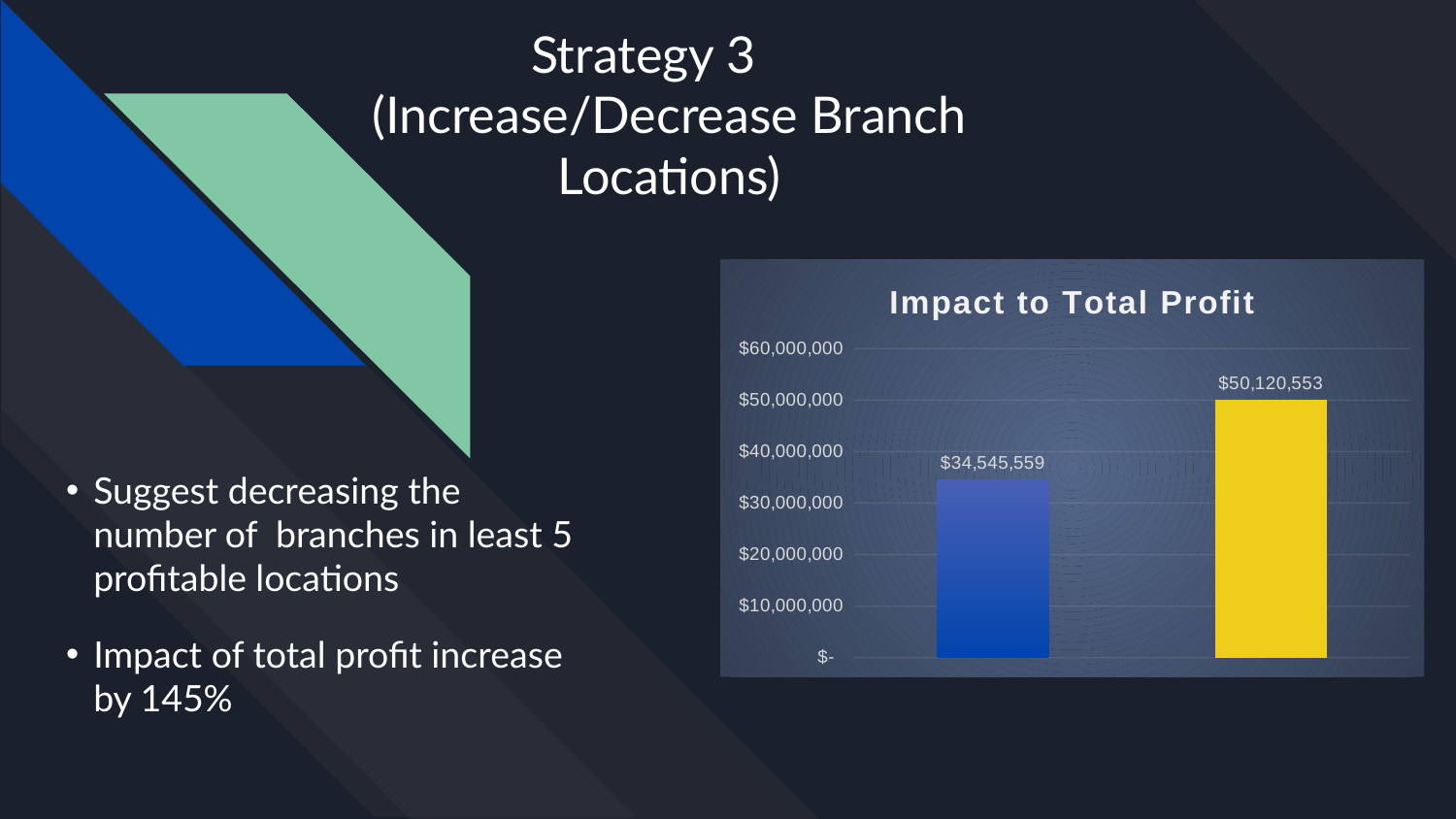

# Strategy 3     (Increase/Decrease Branch Locations)

### Chart: Impact to Total Profit

| Category | Total Profit |
|---|---|
| 2018 | 34545558.70249994 |
| Strategy 3 | 50120552.67583329 |
Suggest decreasing the number of  branches in least 5 profitable locations
Impact of total profit increase by 145%